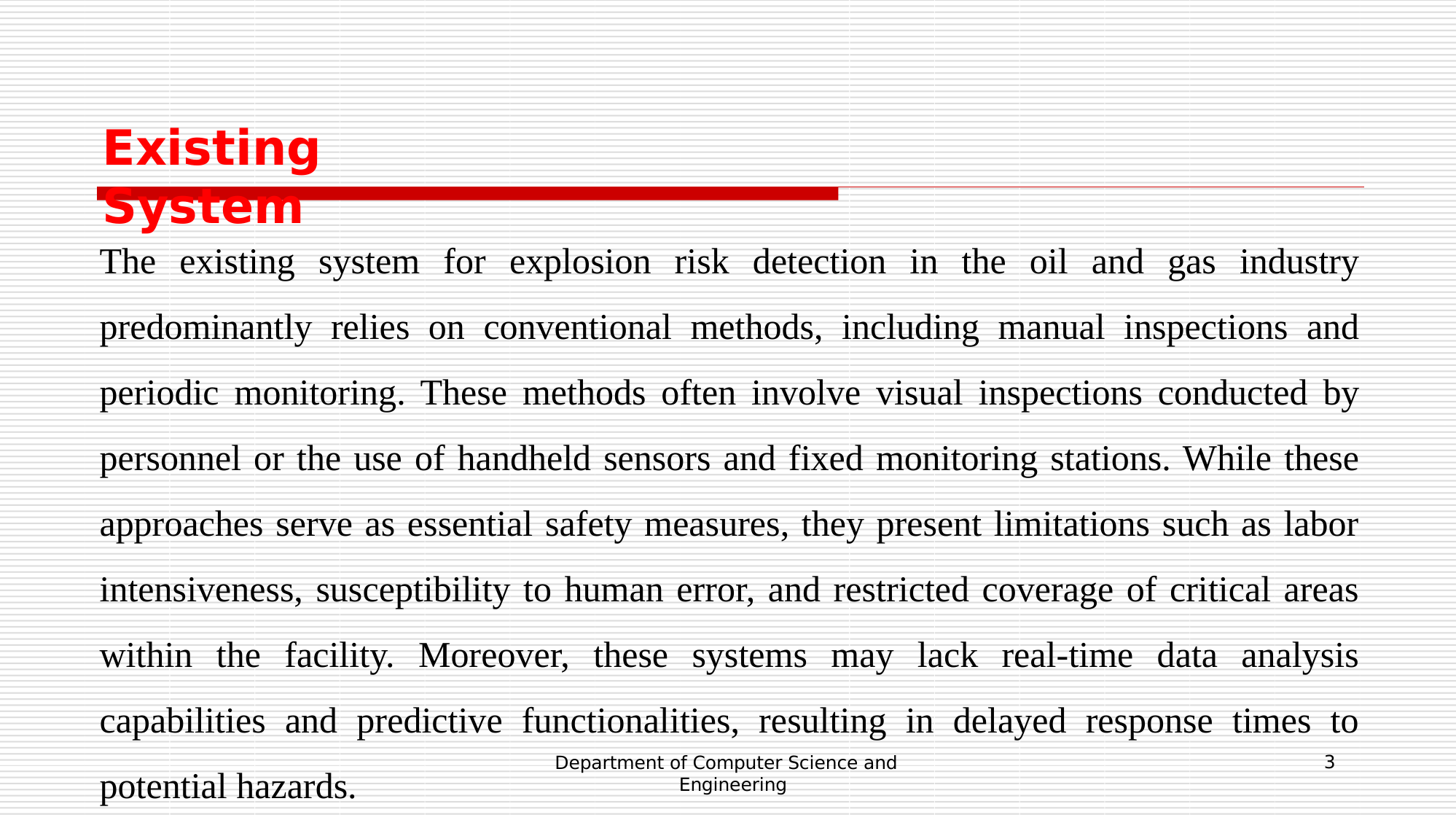

# Existing System
The existing system for explosion risk detection in the oil and gas industry predominantly relies on conventional methods, including manual inspections and periodic monitoring. These methods often involve visual inspections conducted by personnel or the use of handheld sensors and fixed monitoring stations. While these approaches serve as essential safety measures, they present limitations such as labor intensiveness, susceptibility to human error, and restricted coverage of critical areas within the facility. Moreover, these systems may lack real-time data analysis capabilities and predictive functionalities, resulting in delayed response times to potential hazards.

Department of Computer Science and  Engineering
3